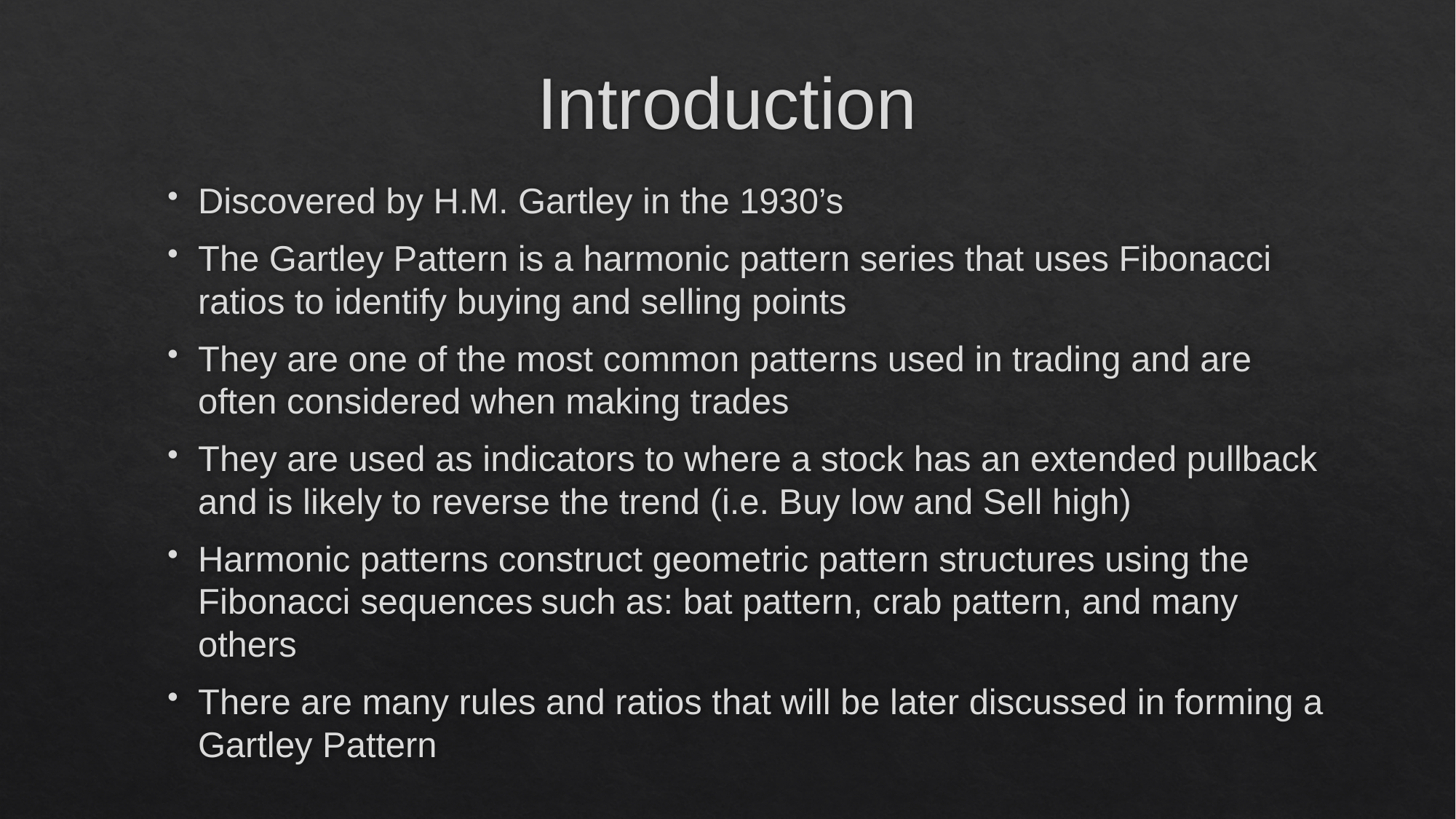

# Introduction
Discovered by H.M. Gartley in the 1930’s​
The Gartley Pattern is a harmonic pattern series that uses Fibonacci ratios to identify buying and selling points​
They are one of the most common patterns used in trading and are often considered when making trades
They are used as indicators to where a stock has an extended pullback and is likely to reverse the trend (i.e. Buy low and Sell high)
Harmonic patterns construct geometric pattern structures using the Fibonacci sequence​s such as: bat pattern, crab pattern, and many others​
There are many rules and ratios that will be later discussed in forming a Gartley Pattern